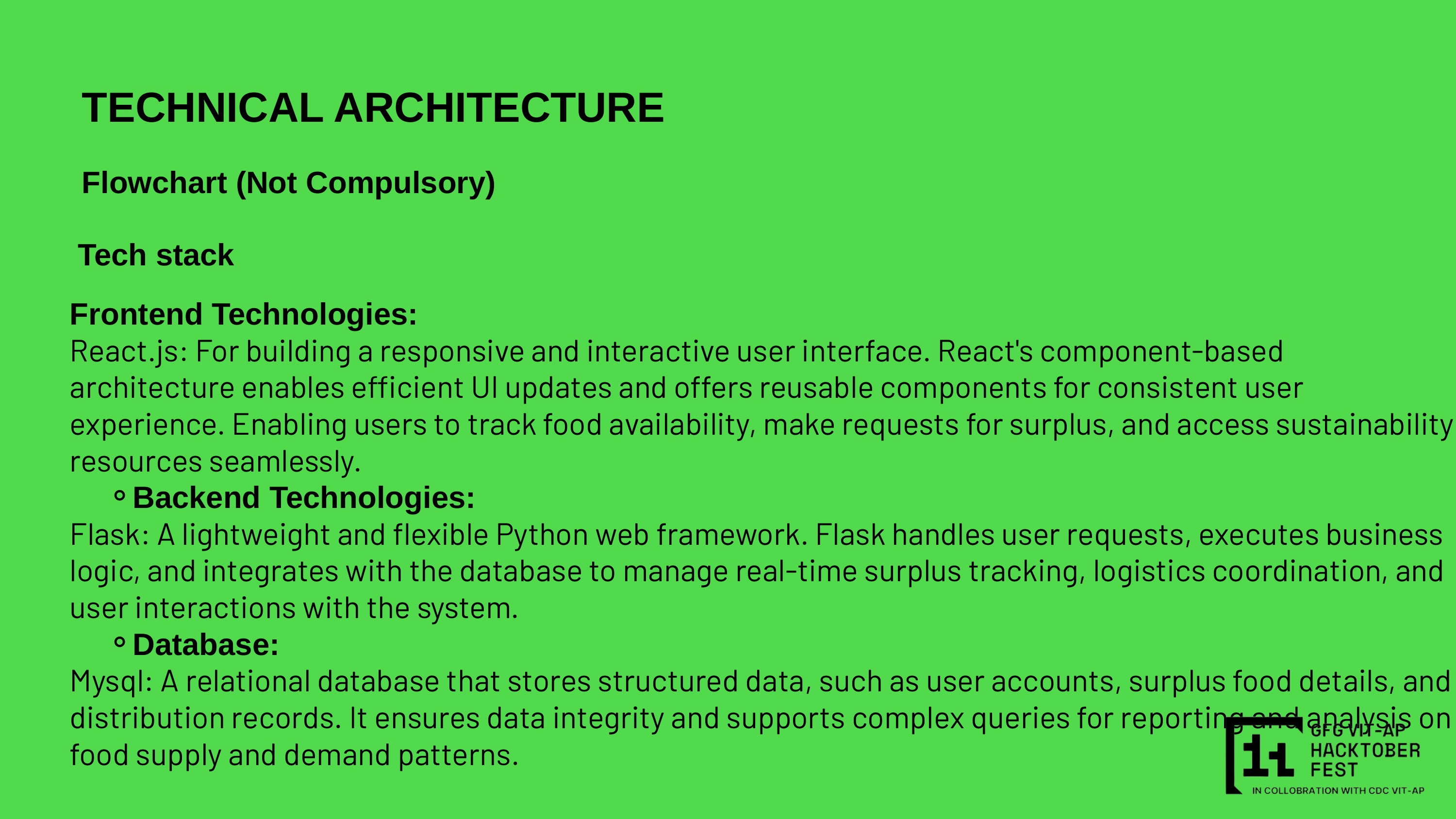

TECHNICAL ARCHITECTURE

Flowchart (Not Compulsory)
Tech stack
Frontend Technologies:
React.js: For building a responsive and interactive user interface. React's component-based architecture enables efficient UI updates and offers reusable components for consistent user experience. Enabling users to track food availability, make requests for surplus, and access sustainability resources seamlessly.
Backend Technologies:
Flask: A lightweight and flexible Python web framework. Flask handles user requests, executes business logic, and integrates with the database to manage real-time surplus tracking, logistics coordination, and user interactions with the system.
Database:
Mysql: A relational database that stores structured data, such as user accounts, surplus food details, and distribution records. It ensures data integrity and supports complex queries for reporting and analysis on food supply and demand patterns.